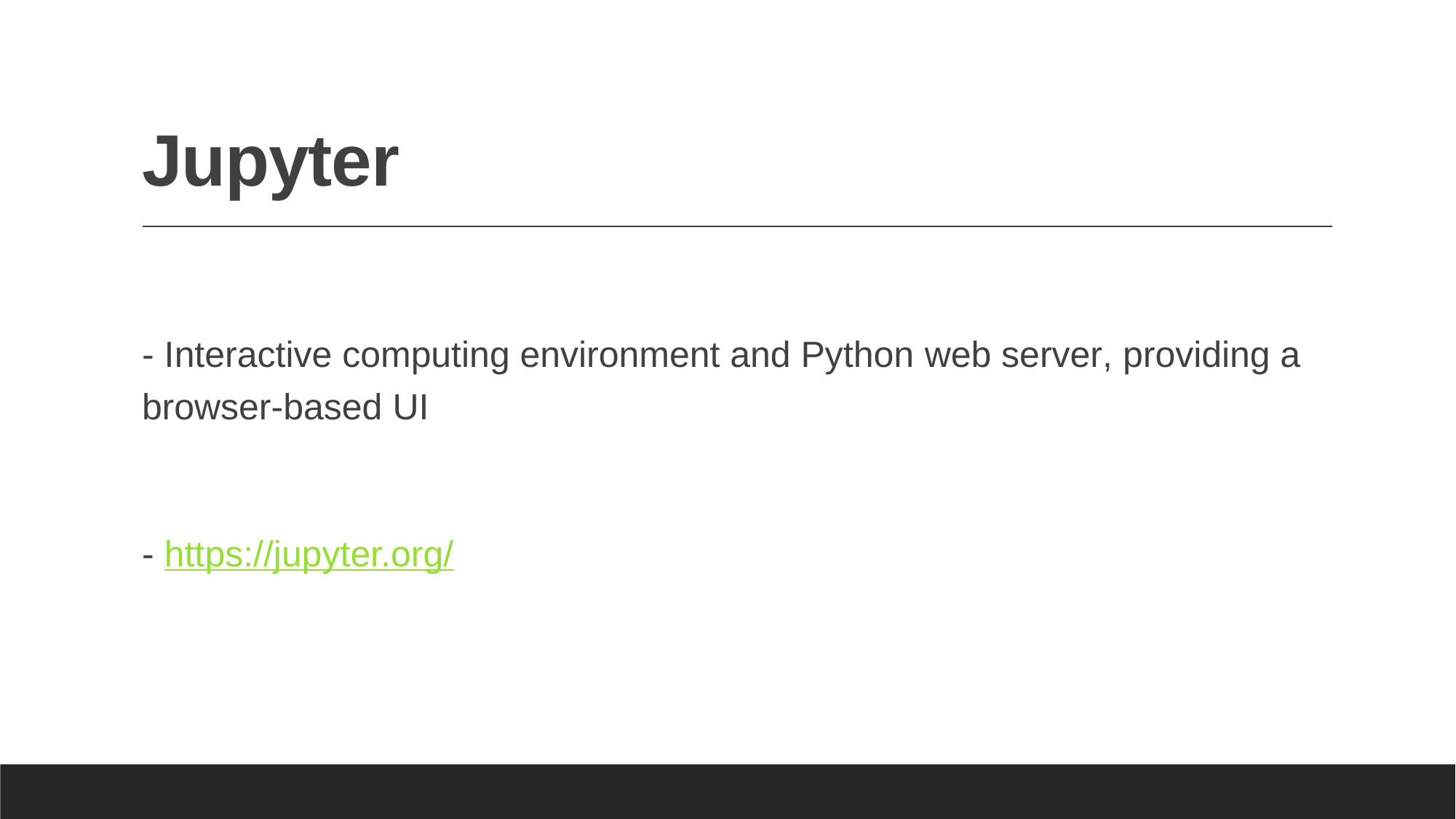

# Jupyter

- Interactive computing environment and Python web server, providing a browser-based UI

- https://jupyter.org/